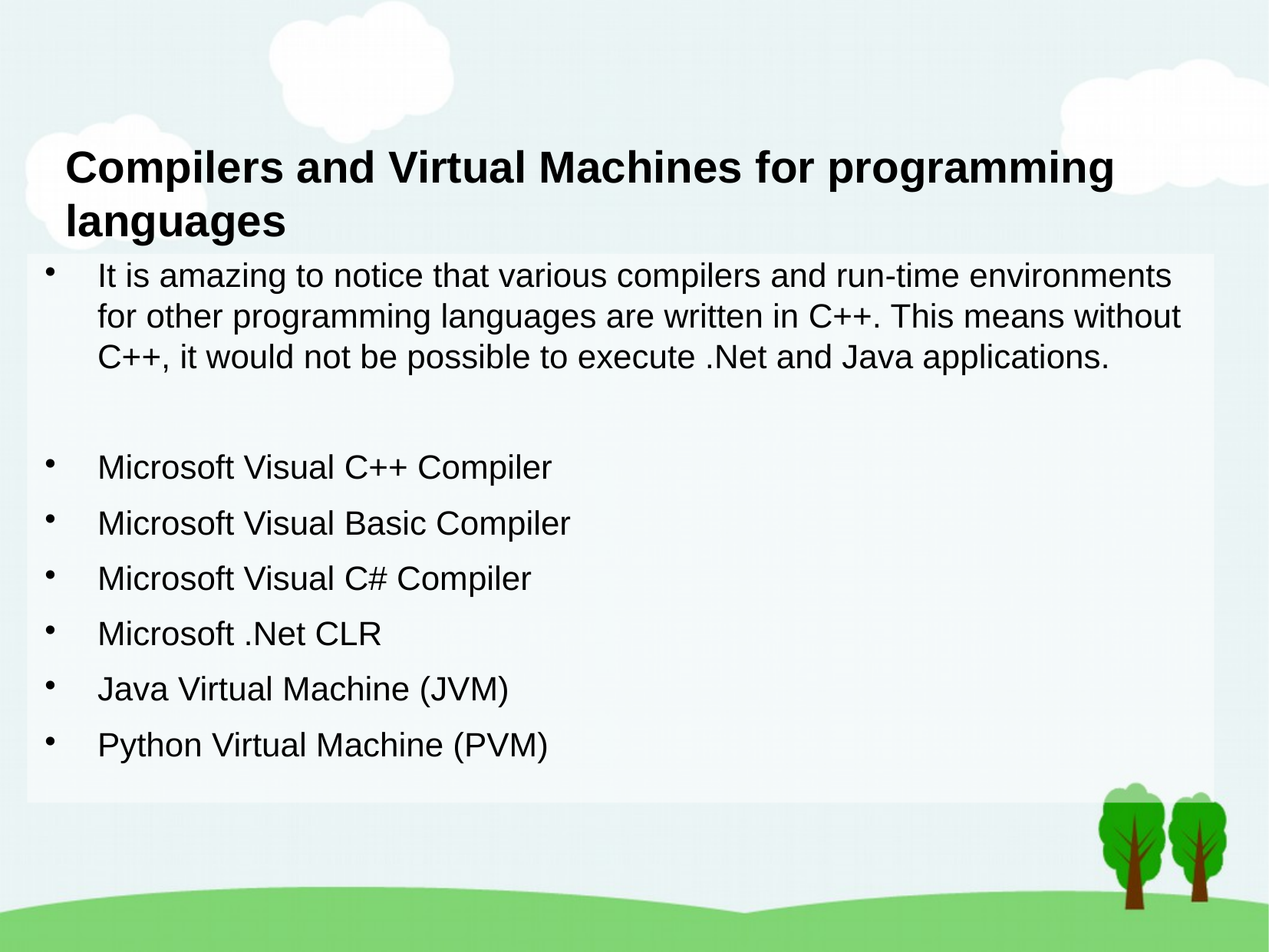

Compilers and Virtual Machines for programming languages
It is amazing to notice that various compilers and run-time environments for other programming languages are written in C++. This means without C++, it would not be possible to execute .Net and Java applications.

Microsoft Visual C++ Compiler
Microsoft Visual Basic Compiler
Microsoft Visual C# Compiler
Microsoft .Net CLR
Java Virtual Machine (JVM)
Python Virtual Machine (PVM)